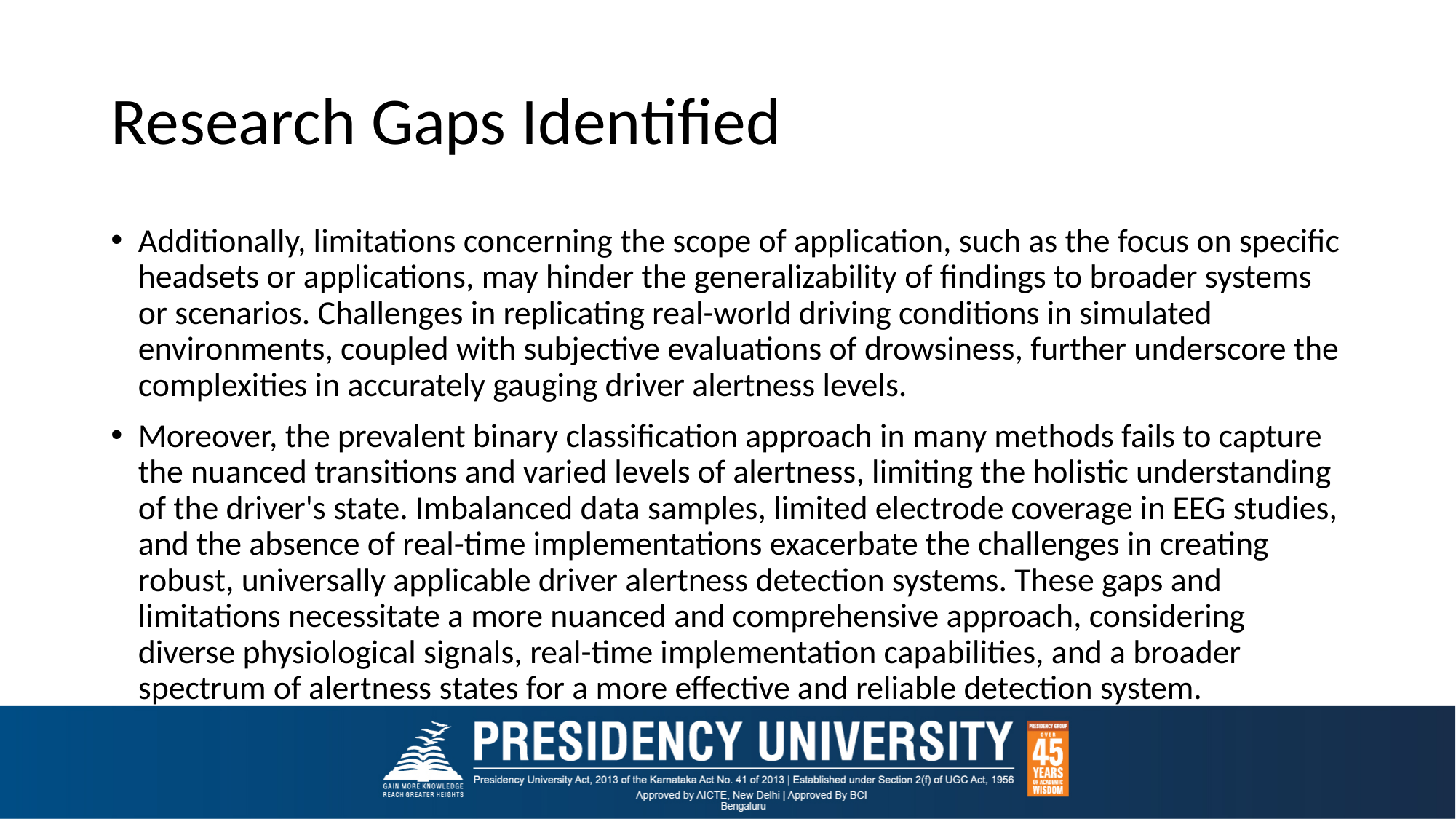

# Research Gaps Identified
Additionally, limitations concerning the scope of application, such as the focus on specific headsets or applications, may hinder the generalizability of findings to broader systems or scenarios. Challenges in replicating real-world driving conditions in simulated environments, coupled with subjective evaluations of drowsiness, further underscore the complexities in accurately gauging driver alertness levels.
Moreover, the prevalent binary classification approach in many methods fails to capture the nuanced transitions and varied levels of alertness, limiting the holistic understanding of the driver's state. Imbalanced data samples, limited electrode coverage in EEG studies, and the absence of real-time implementations exacerbate the challenges in creating robust, universally applicable driver alertness detection systems. These gaps and limitations necessitate a more nuanced and comprehensive approach, considering diverse physiological signals, real-time implementation capabilities, and a broader spectrum of alertness states for a more effective and reliable detection system.